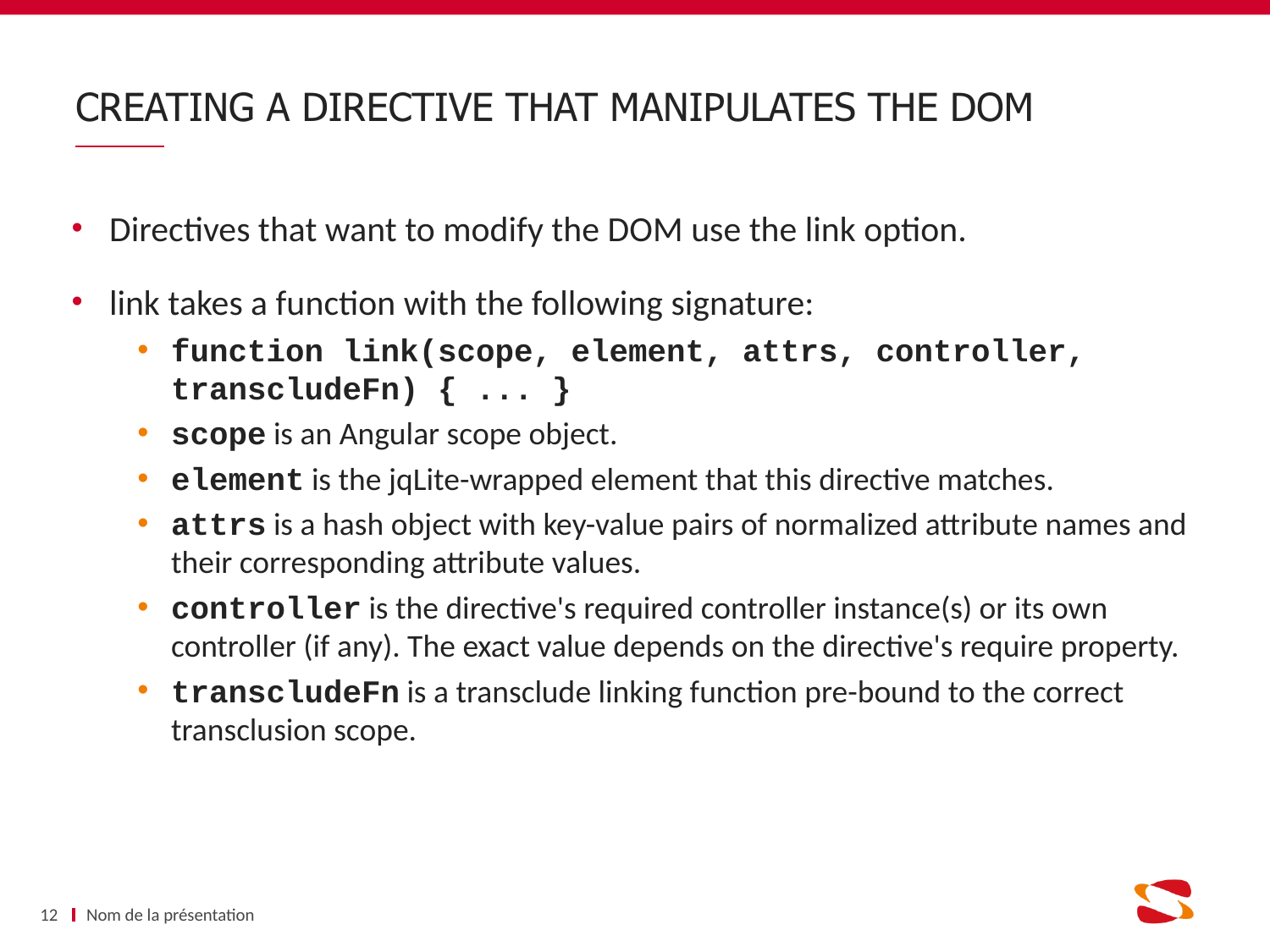

# Creating a Directive that Manipulates the DOM
Directives that want to modify the DOM use the link option.
link takes a function with the following signature:
function link(scope, element, attrs, controller, transcludeFn) { ... }
scope is an Angular scope object.
element is the jqLite-wrapped element that this directive matches.
attrs is a hash object with key-value pairs of normalized attribute names and their corresponding attribute values.
controller is the directive's required controller instance(s) or its own controller (if any). The exact value depends on the directive's require property.
transcludeFn is a transclude linking function pre-bound to the correct transclusion scope.
12
Nom de la présentation